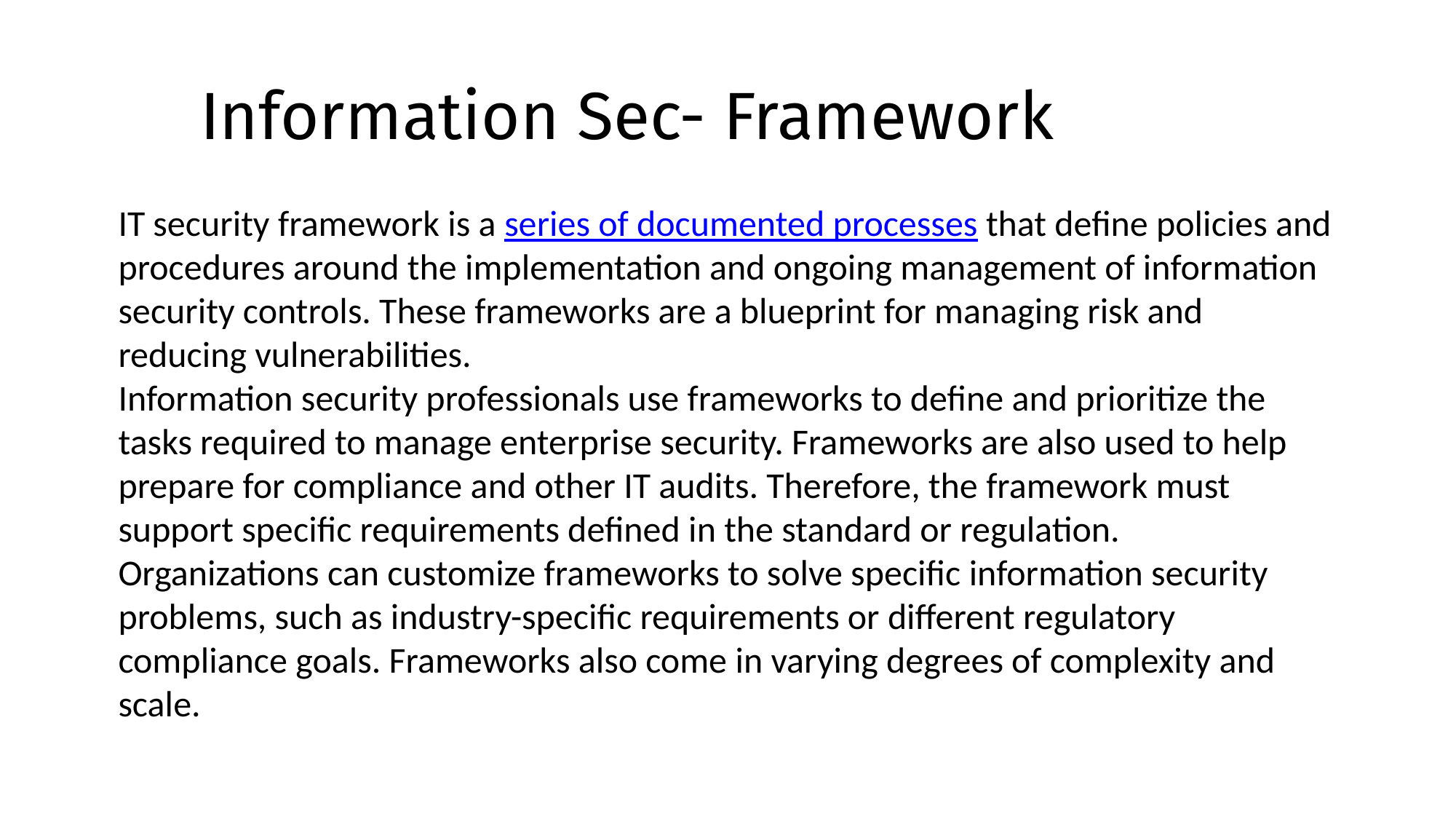

# Information Sec- Framework
IT security framework is a series of documented processes that define policies and procedures around the implementation and ongoing management of information security controls. These frameworks are a blueprint for managing risk and reducing vulnerabilities.
Information security professionals use frameworks to define and prioritize the tasks required to manage enterprise security. Frameworks are also used to help prepare for compliance and other IT audits. Therefore, the framework must support specific requirements defined in the standard or regulation.
Organizations can customize frameworks to solve specific information security problems, such as industry-specific requirements or different regulatory compliance goals. Frameworks also come in varying degrees of complexity and scale.